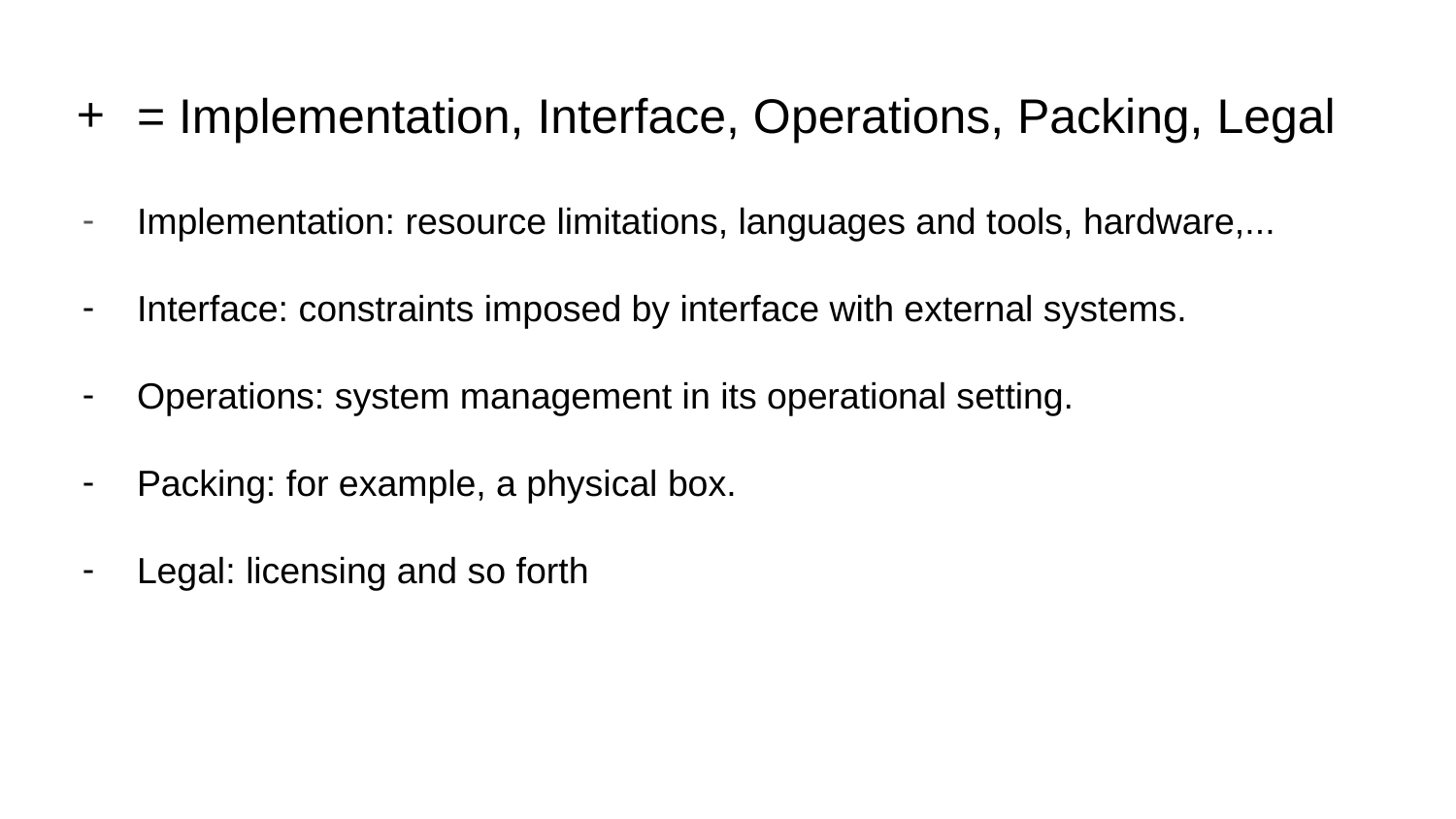

# = Implementation, Interface, Operations, Packing, Legal
Implementation: resource limitations, languages and tools, hardware,...

Interface: constraints imposed by interface with external systems.

Operations: system management in its operational setting.

Packing: for example, a physical box.

Legal: licensing and so forth